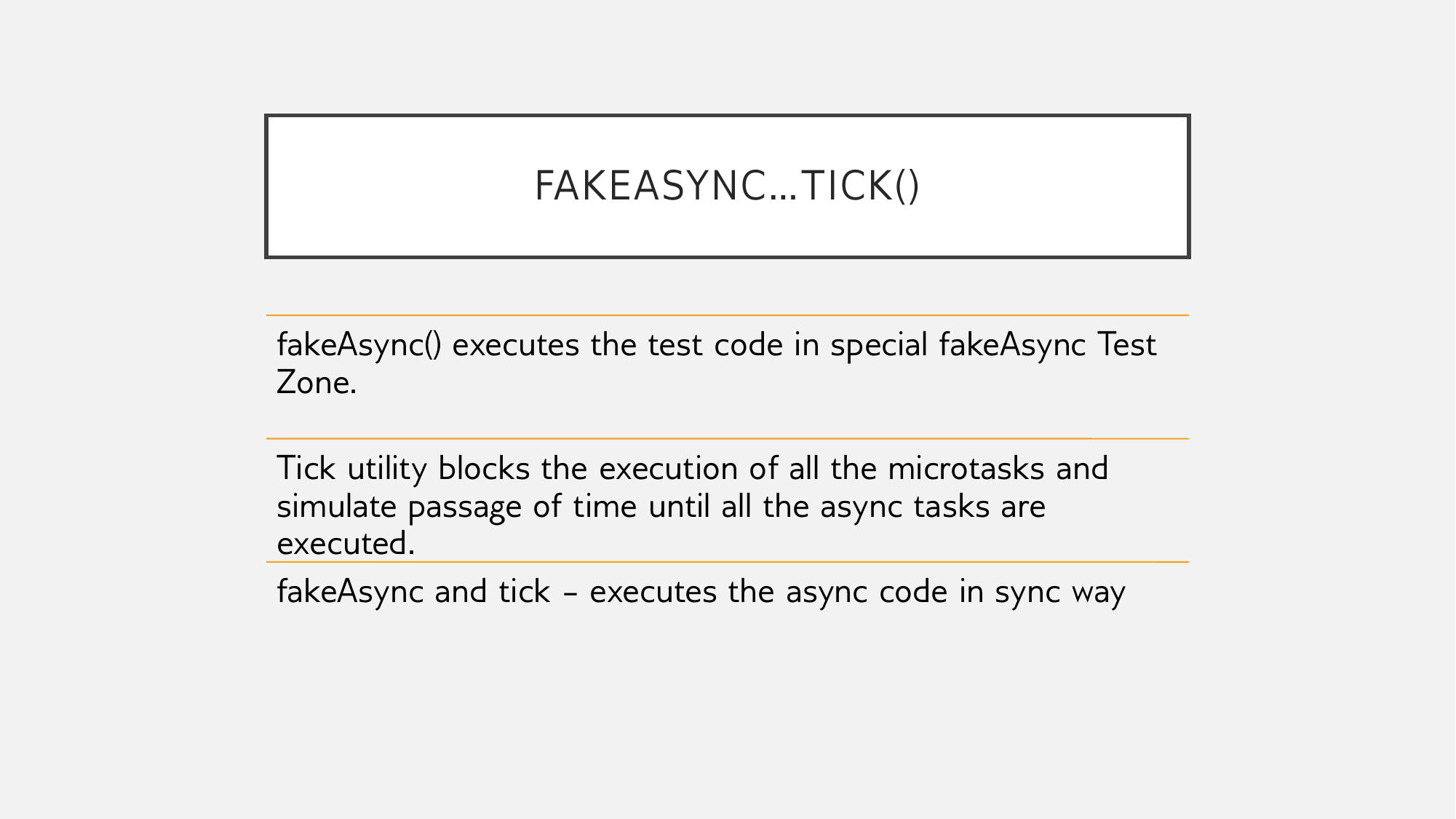

# Fakeasync…tick()
fakeAsync() executes the test code in special fakeAsync Test Zone.
Tick utility blocks the execution of all the microtasks and simulate passage of time until all the async tasks are executed.
fakeAsync and tick – executes the async code in sync way